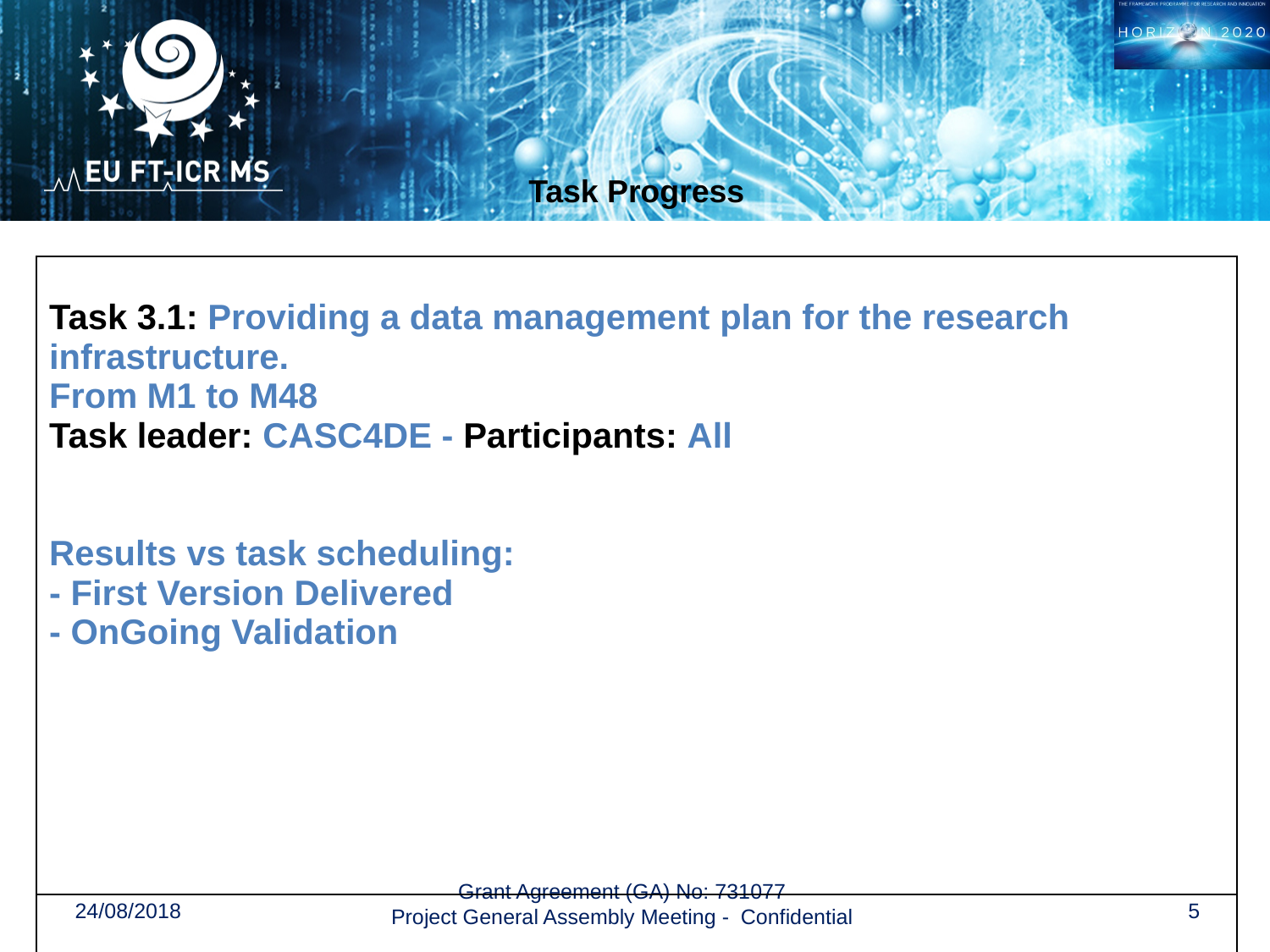

Task Progress
| Task 3.1: Providing a data management plan for the research infrastructure. From M1 to M48 Task leader: CASC4DE - Participants: All Results vs task scheduling: - First Version Delivered - OnGoing Validation |
| --- |
|  |
24/08/2018
5